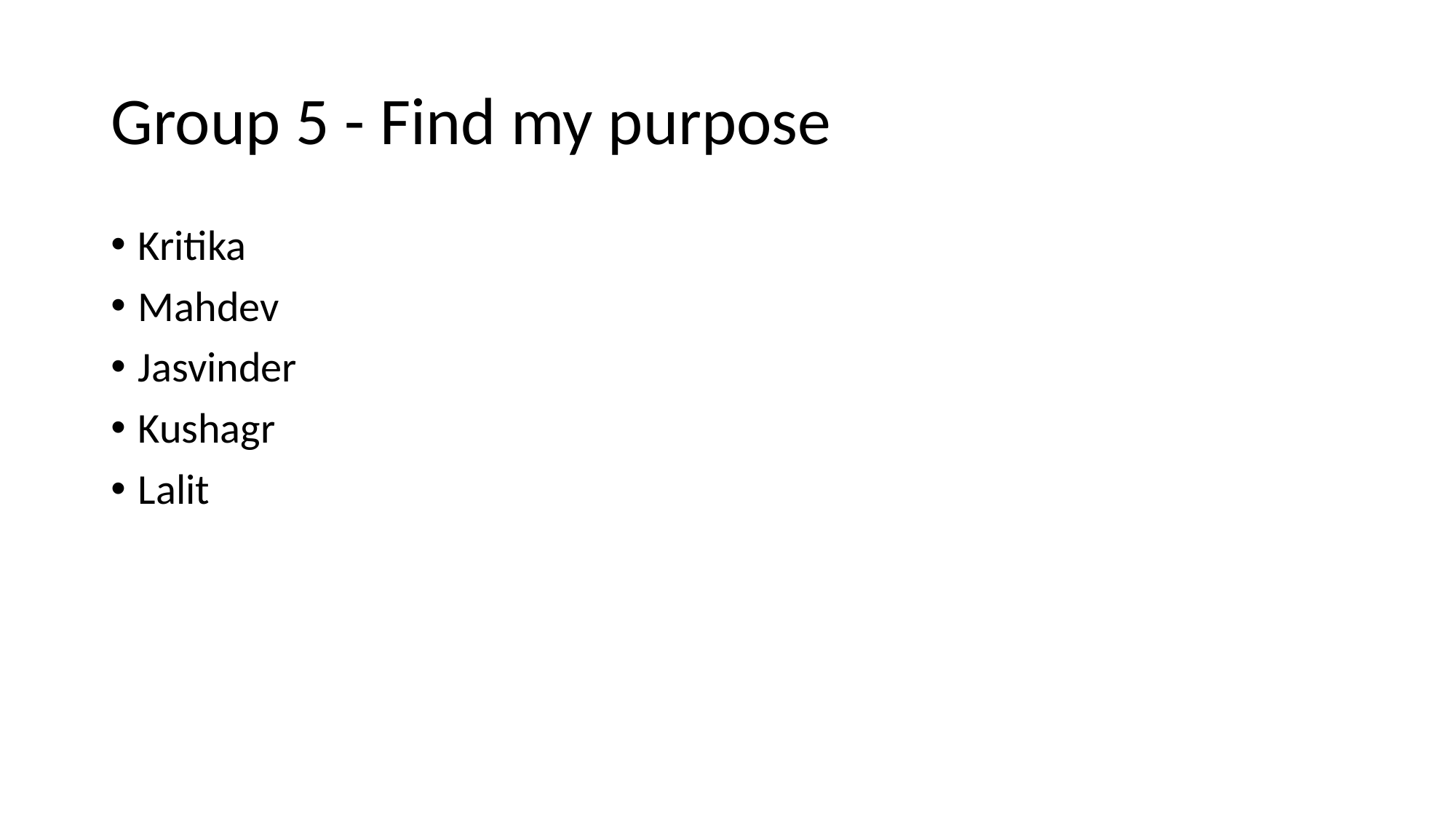

# Group 5 - Find my purpose
Kritika
Mahdev
Jasvinder
Kushagr
Lalit